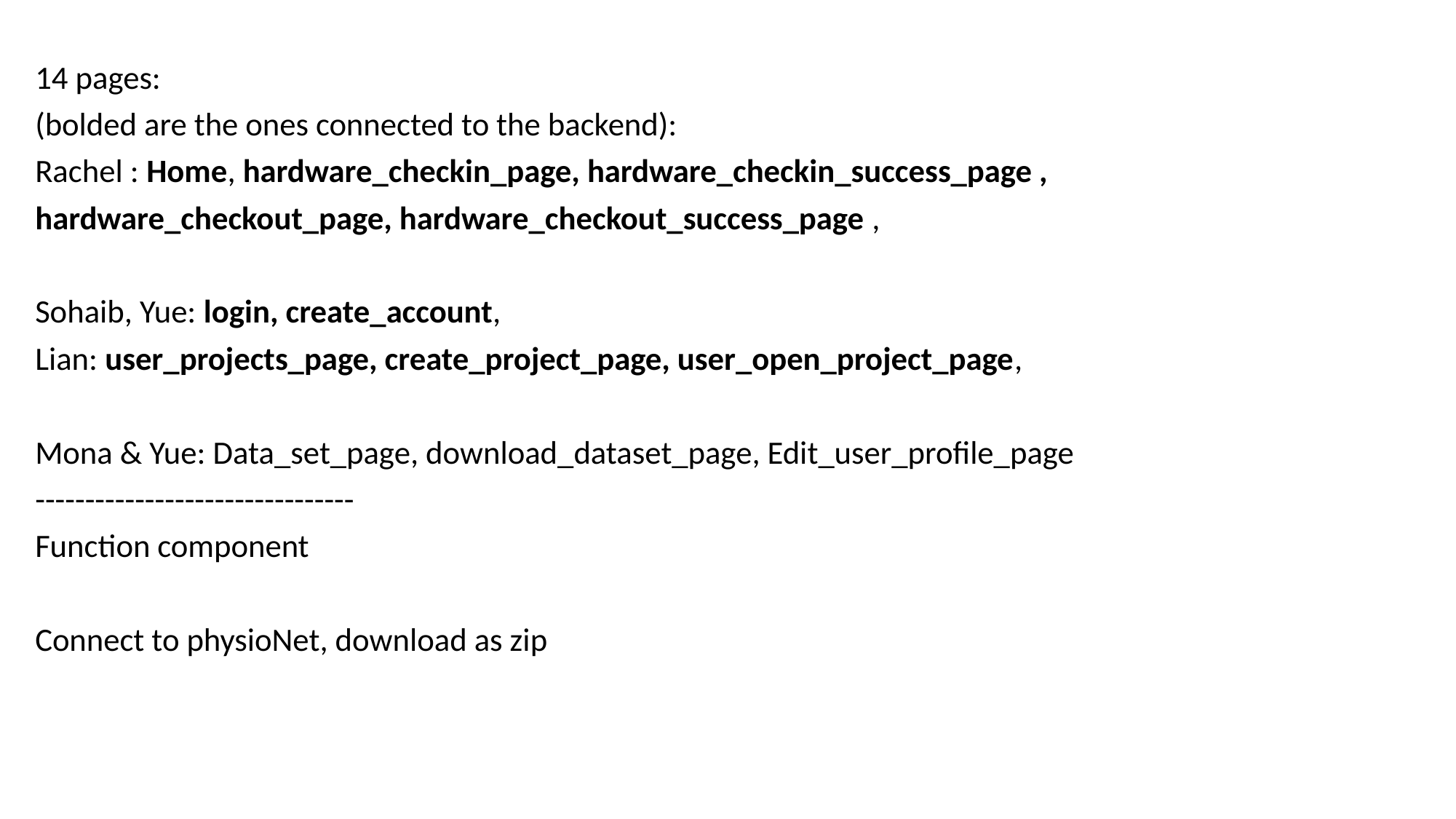

14 pages:
(bolded are the ones connected to the backend):
Rachel : Home, hardware_checkin_page, hardware_checkin_success_page ,
hardware_checkout_page, hardware_checkout_success_page ,

Sohaib, Yue: login, create_account,
Lian: user_projects_page, create_project_page, user_open_project_page,

Mona & Yue: Data_set_page, download_dataset_page, Edit_user_profile_page
--------------------------------
Function component

Connect to physioNet, download as zip